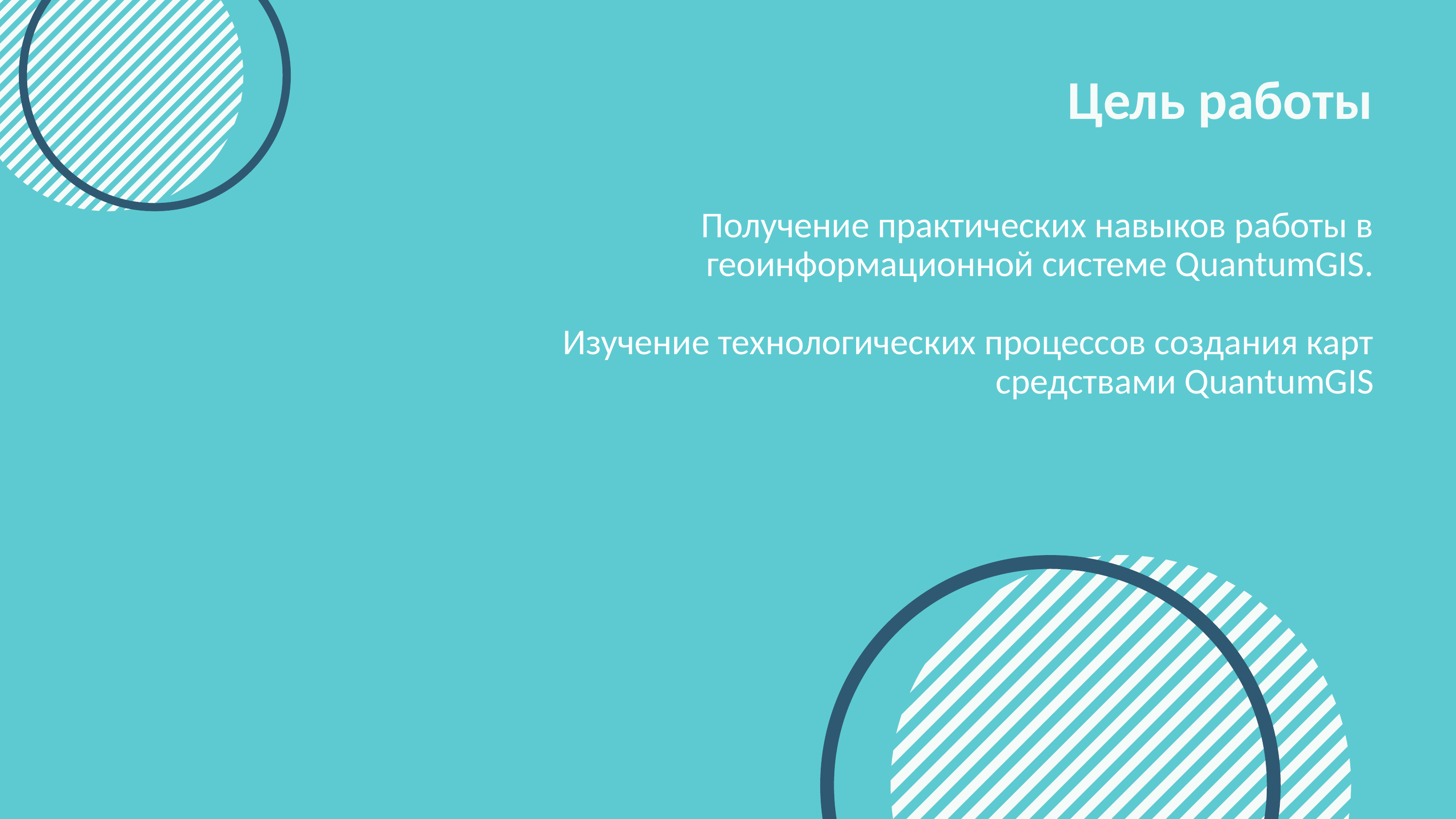

Цель работы
Получение практических навыков работы в геоинформационной системе QuantumGIS.

Изучение технологических процессов создания карт средствами QuantumGIS